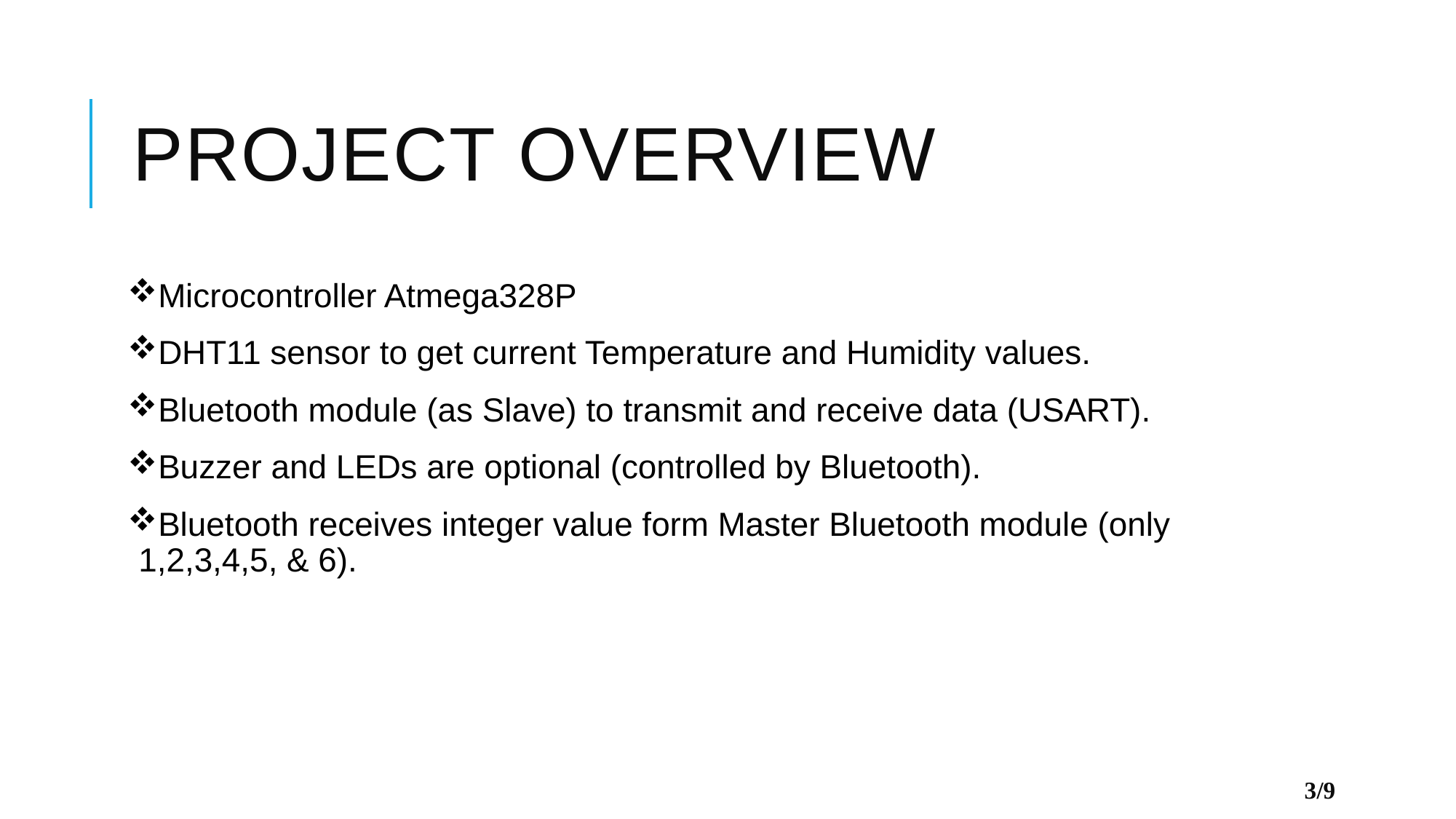

# Project Overview
Microcontroller Atmega328P
DHT11 sensor to get current Temperature and Humidity values.
Bluetooth module (as Slave) to transmit and receive data (USART).
Buzzer and LEDs are optional (controlled by Bluetooth).
Bluetooth receives integer value form Master Bluetooth module (only 1,2,3,4,5, & 6).

3/9